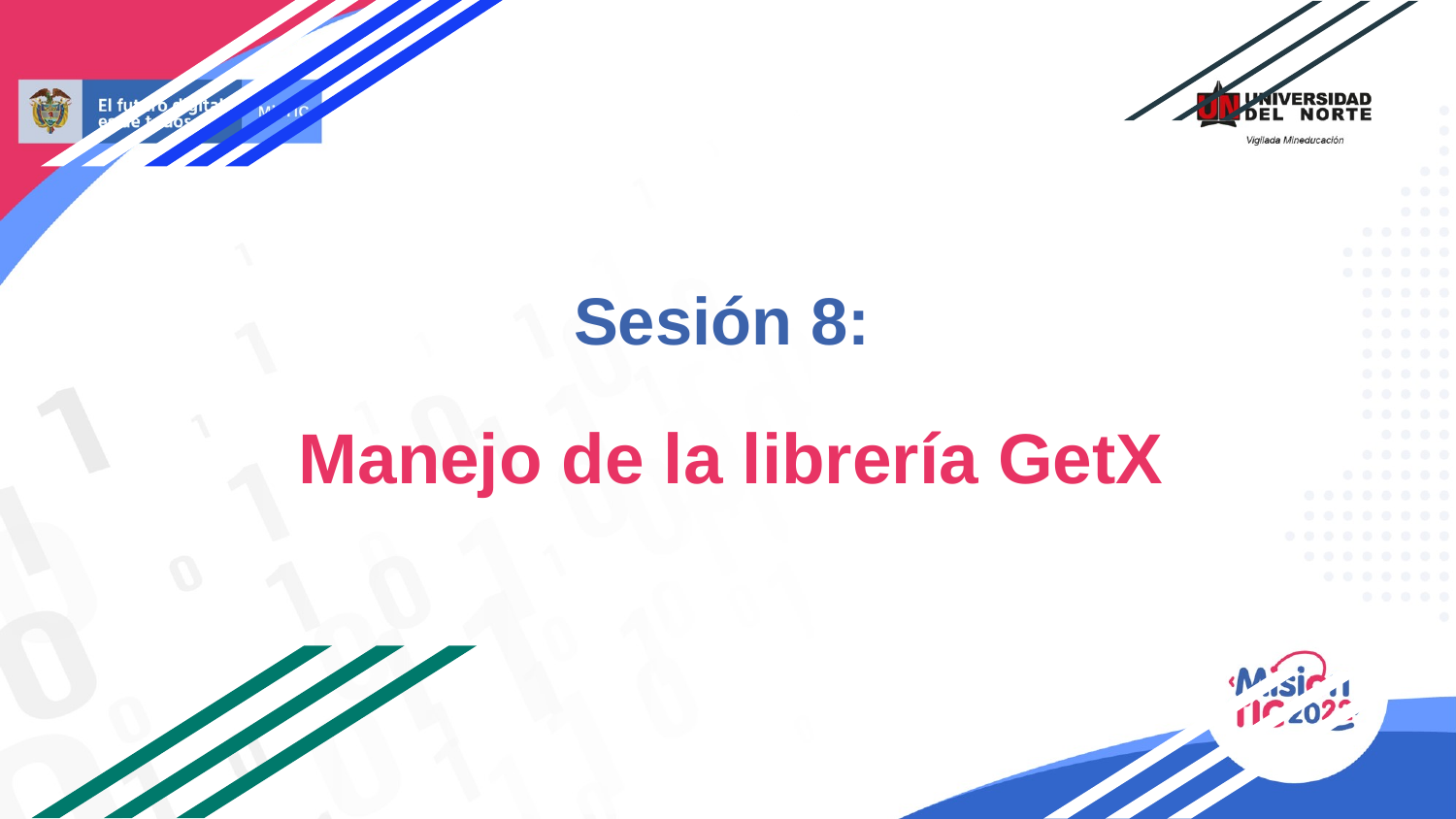

# Sesión 8:

Manejo de la librería GetX